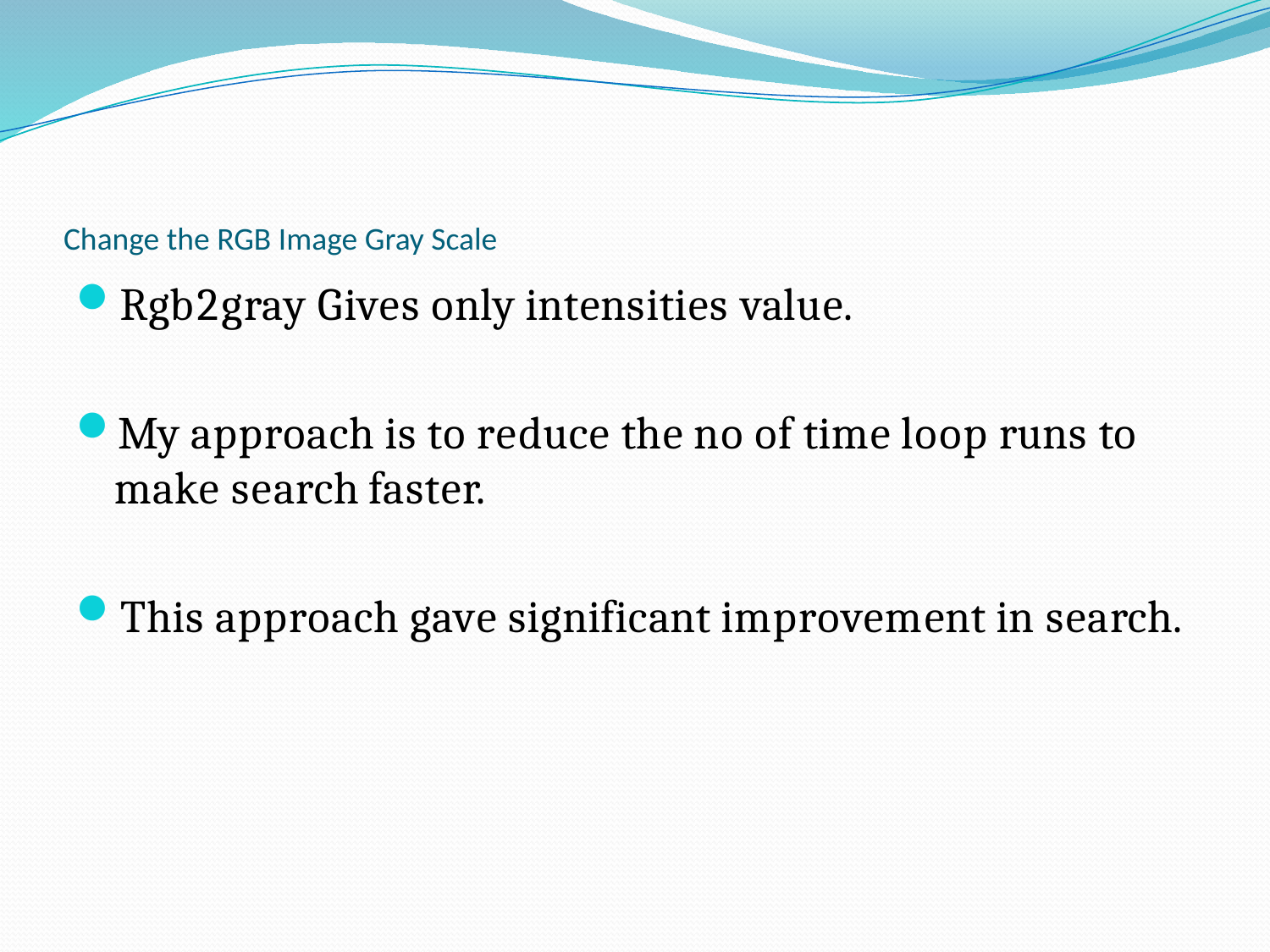

# Change the RGB Image Gray Scale
Rgb2gray Gives only intensities value.

My approach is to reduce the no of time loop runs to make search faster.

This approach gave significant improvement in search.